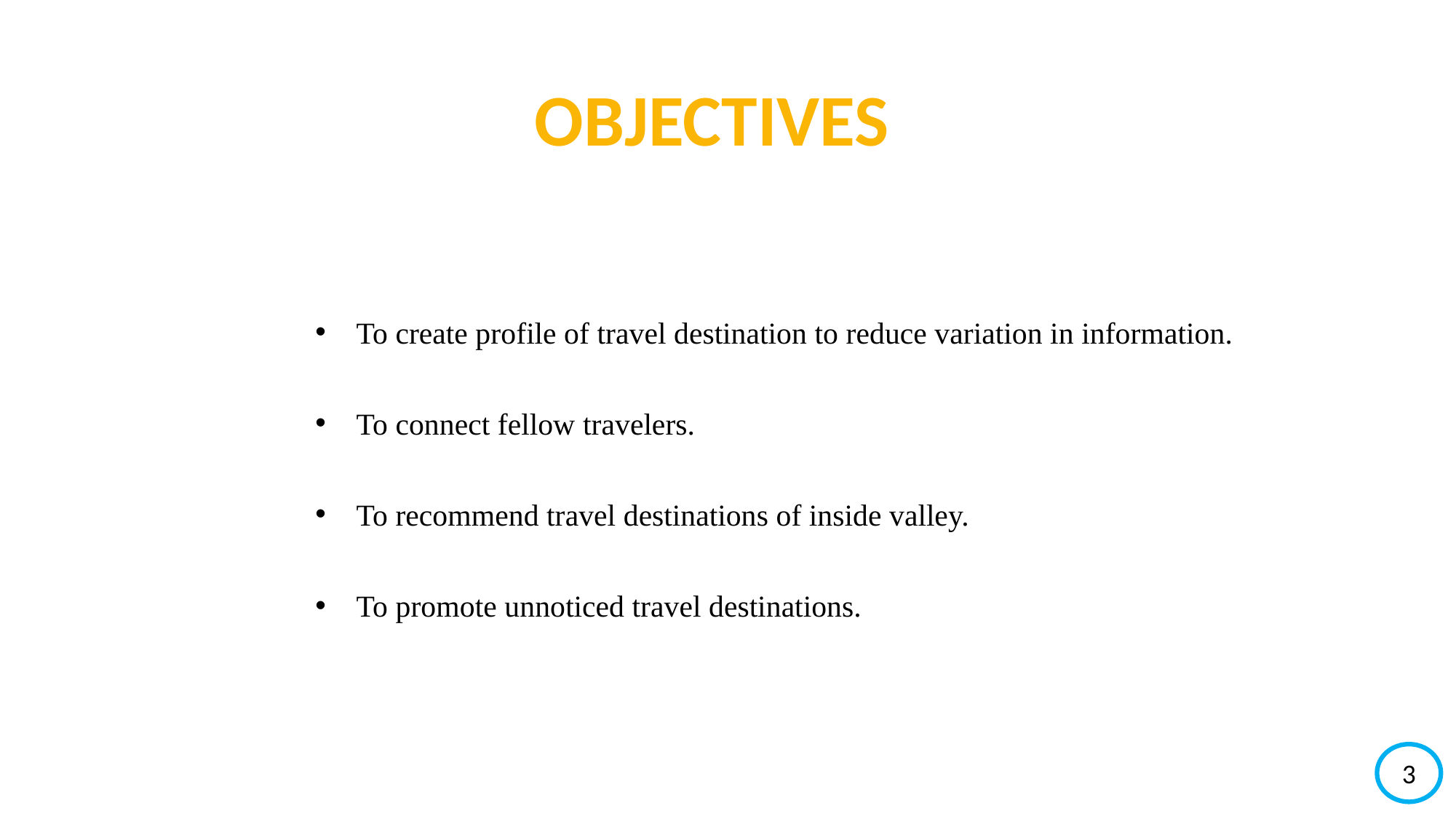

OBJECTIVES
To create profile of travel destination to reduce variation in information.
To connect fellow travelers.
To recommend travel destinations of inside valley.
To promote unnoticed travel destinations.
3